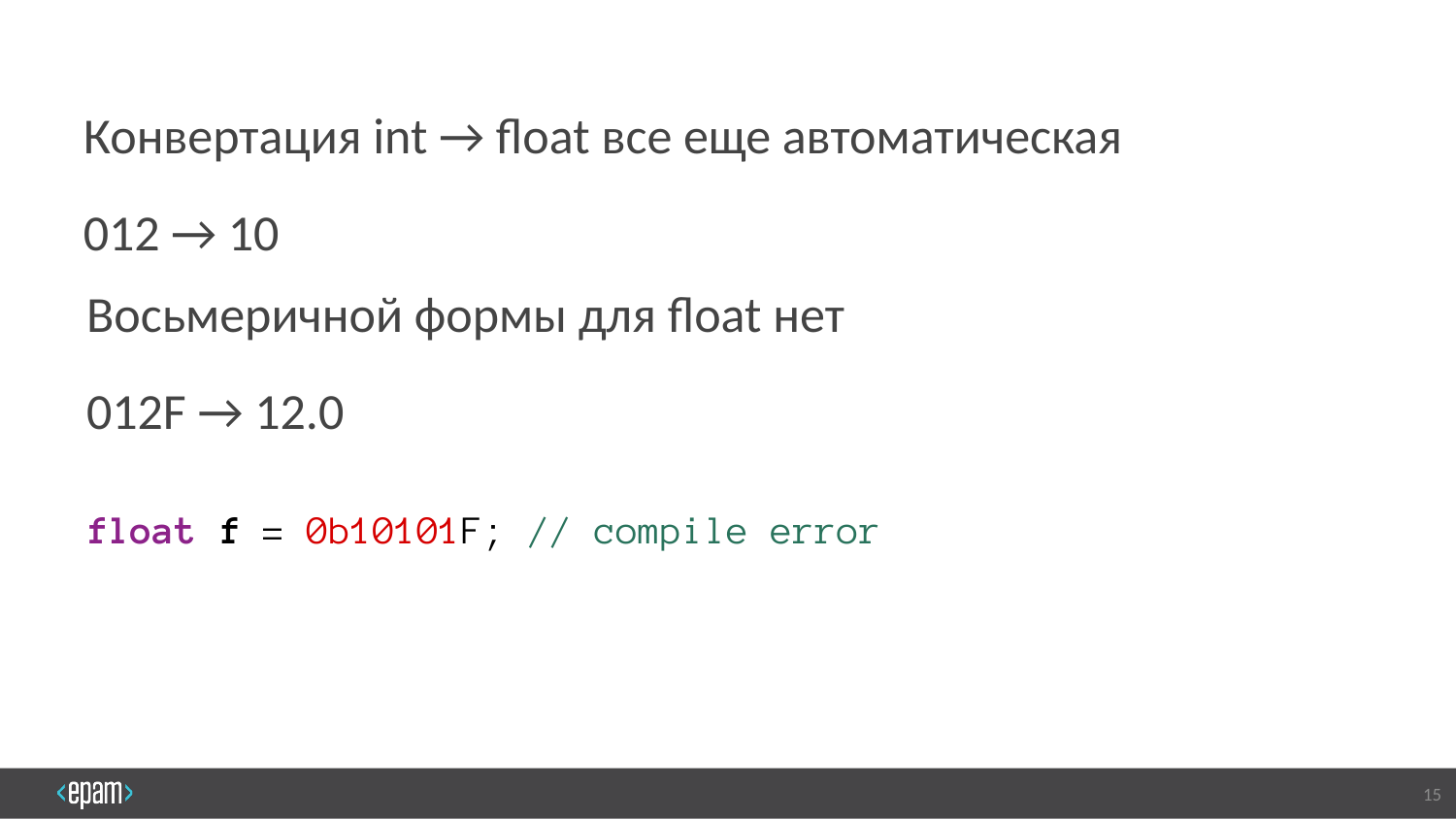

Конвертация int → float все еще автоматическая
012 → 10

Восьмеричной формы для float нет
012F → 12.0

float f = 0b10101F; // compile error
15